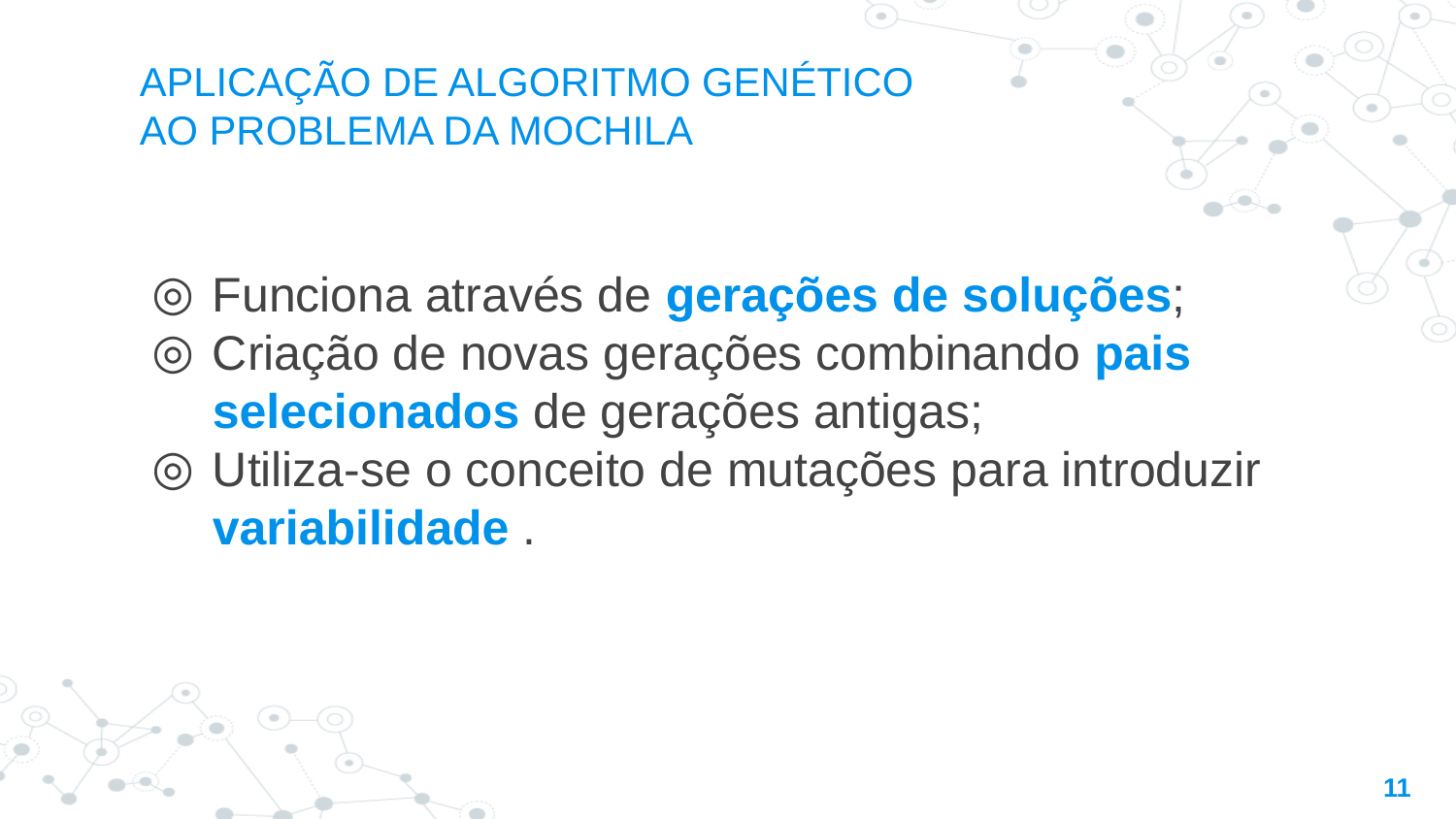

# APLICAÇÃO DE ALGORITMO GENÉTICO
AO PROBLEMA DA MOCHILA
Funciona através de gerações de soluções;
Criação de novas gerações combinando pais selecionados de gerações antigas;
Utiliza-se o conceito de mutações para introduzir variabilidade .
11